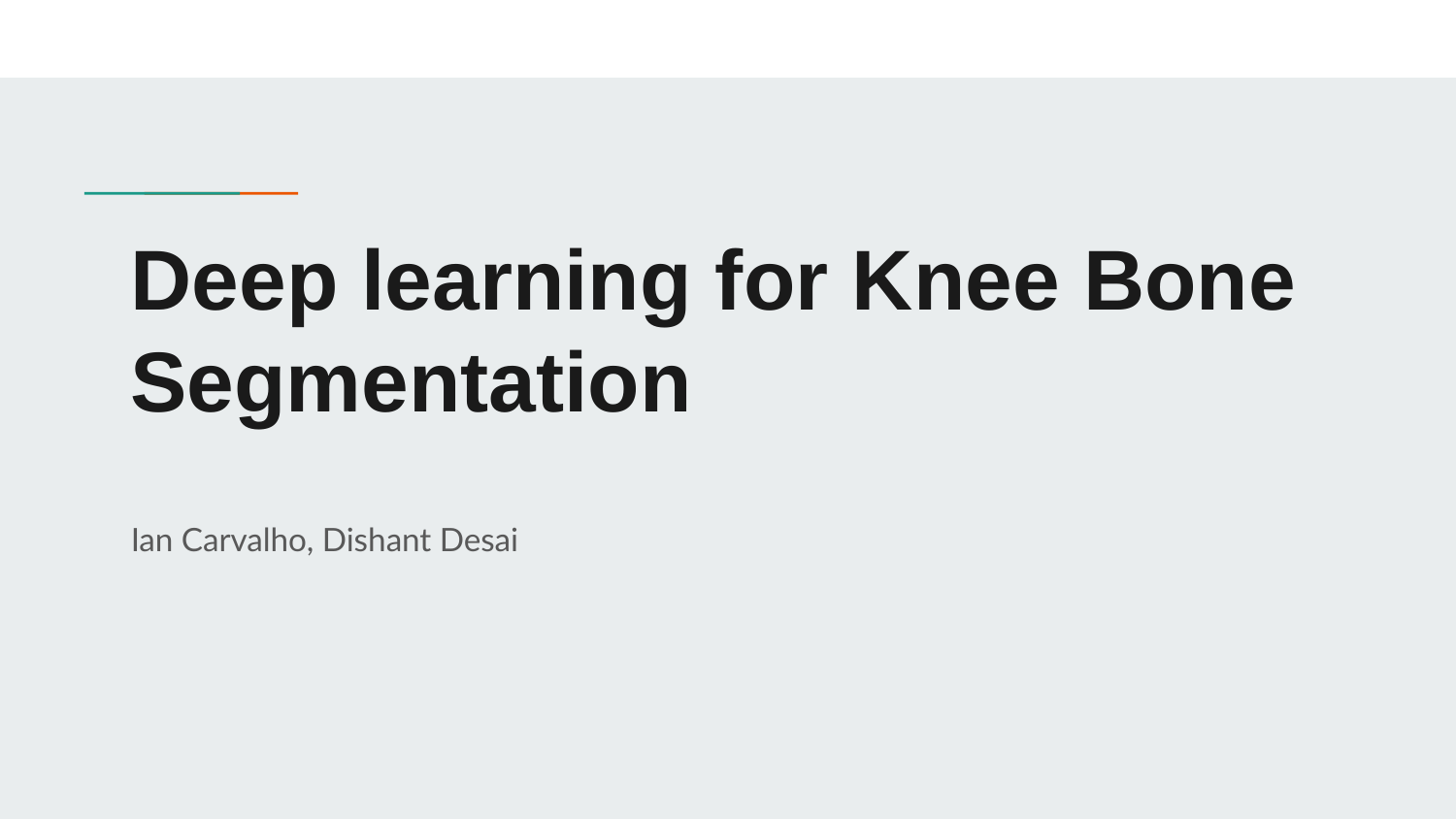

# Deep learning for Knee Bone Segmentation
Ian Carvalho, Dishant Desai